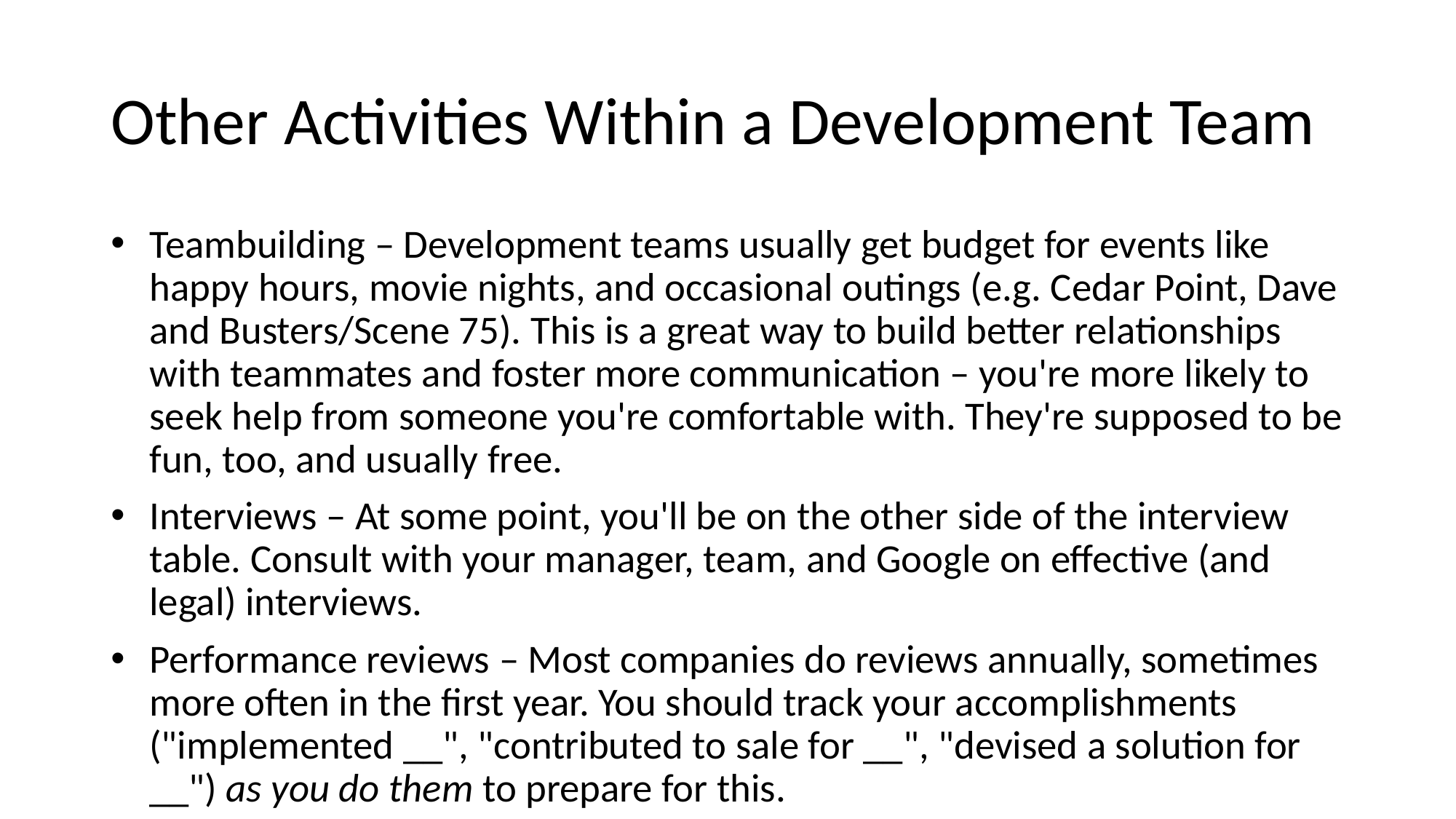

# Other Activities Within a Development Team
Teambuilding – Development teams usually get budget for events like happy hours, movie nights, and occasional outings (e.g. Cedar Point, Dave and Busters/Scene 75). This is a great way to build better relationships with teammates and foster more communication – you're more likely to seek help from someone you're comfortable with. They're supposed to be fun, too, and usually free.
Interviews – At some point, you'll be on the other side of the interview table. Consult with your manager, team, and Google on effective (and legal) interviews.
Performance reviews – Most companies do reviews annually, sometimes more often in the first year. You should track your accomplishments ("implemented __", "contributed to sale for __", "devised a solution for __") as you do them to prepare for this.